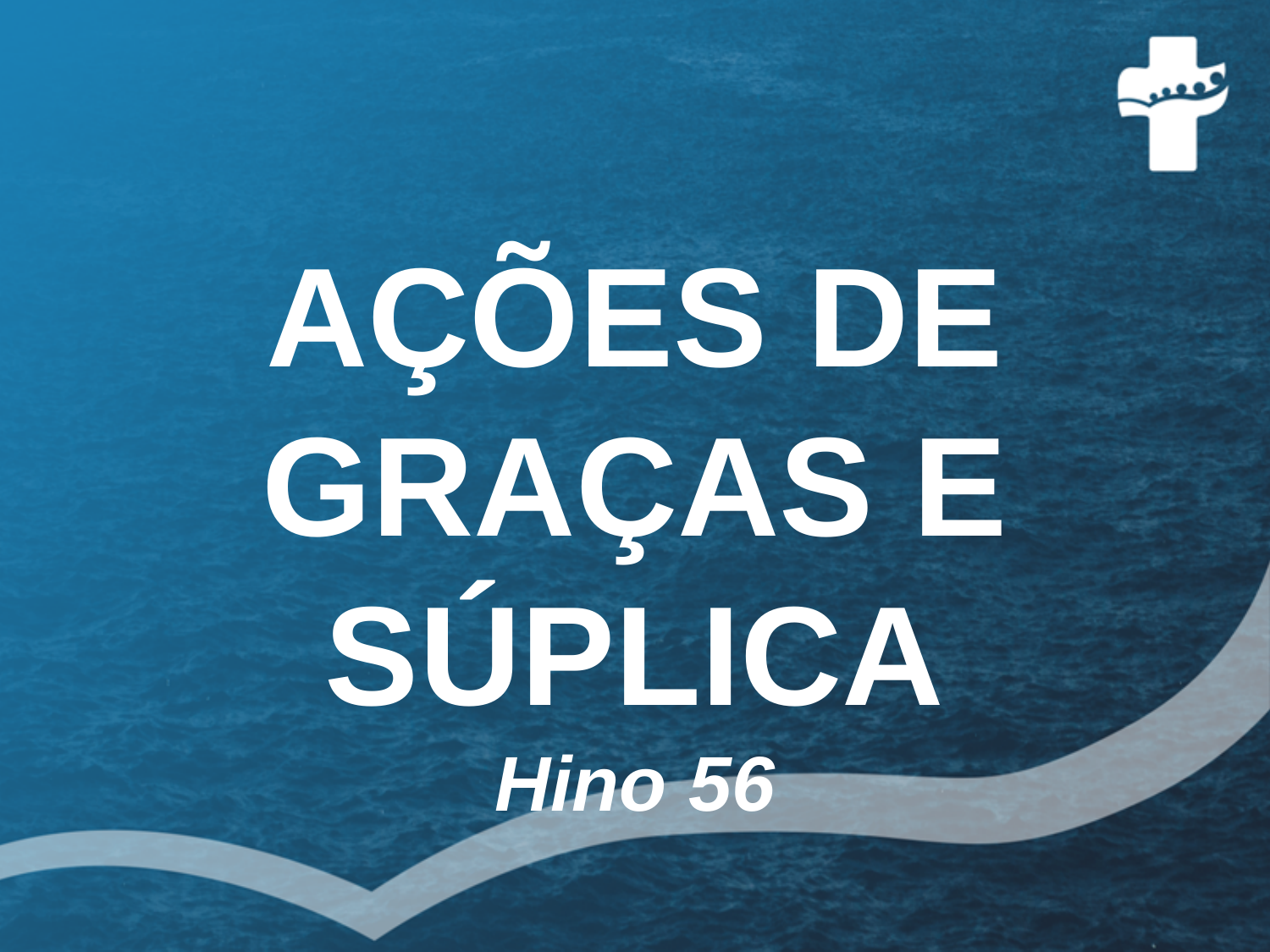

# AÇÕES DE GRAÇAS E SÚPLICA Hino 56